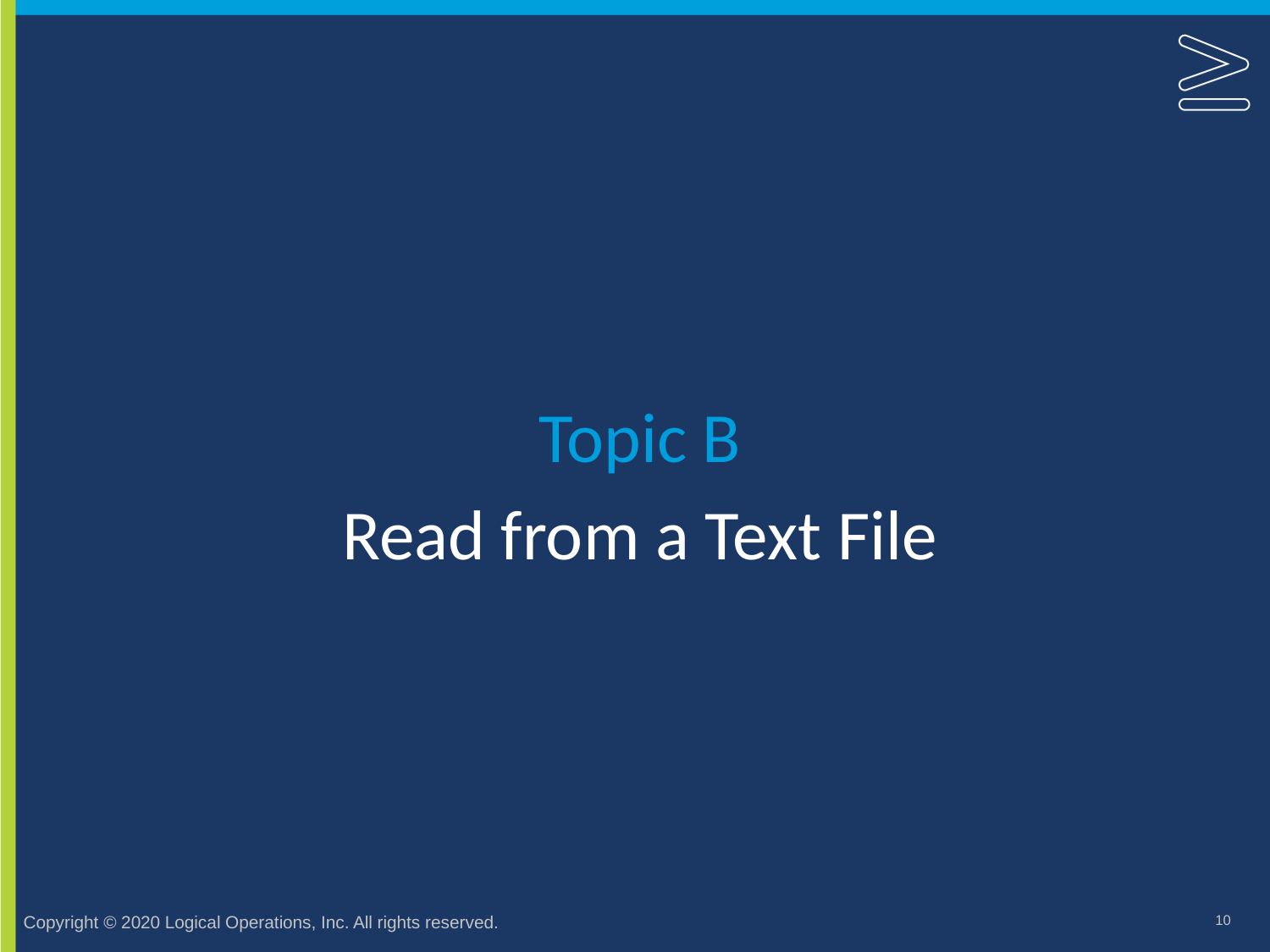

Topic B
# Read from a Text File
10